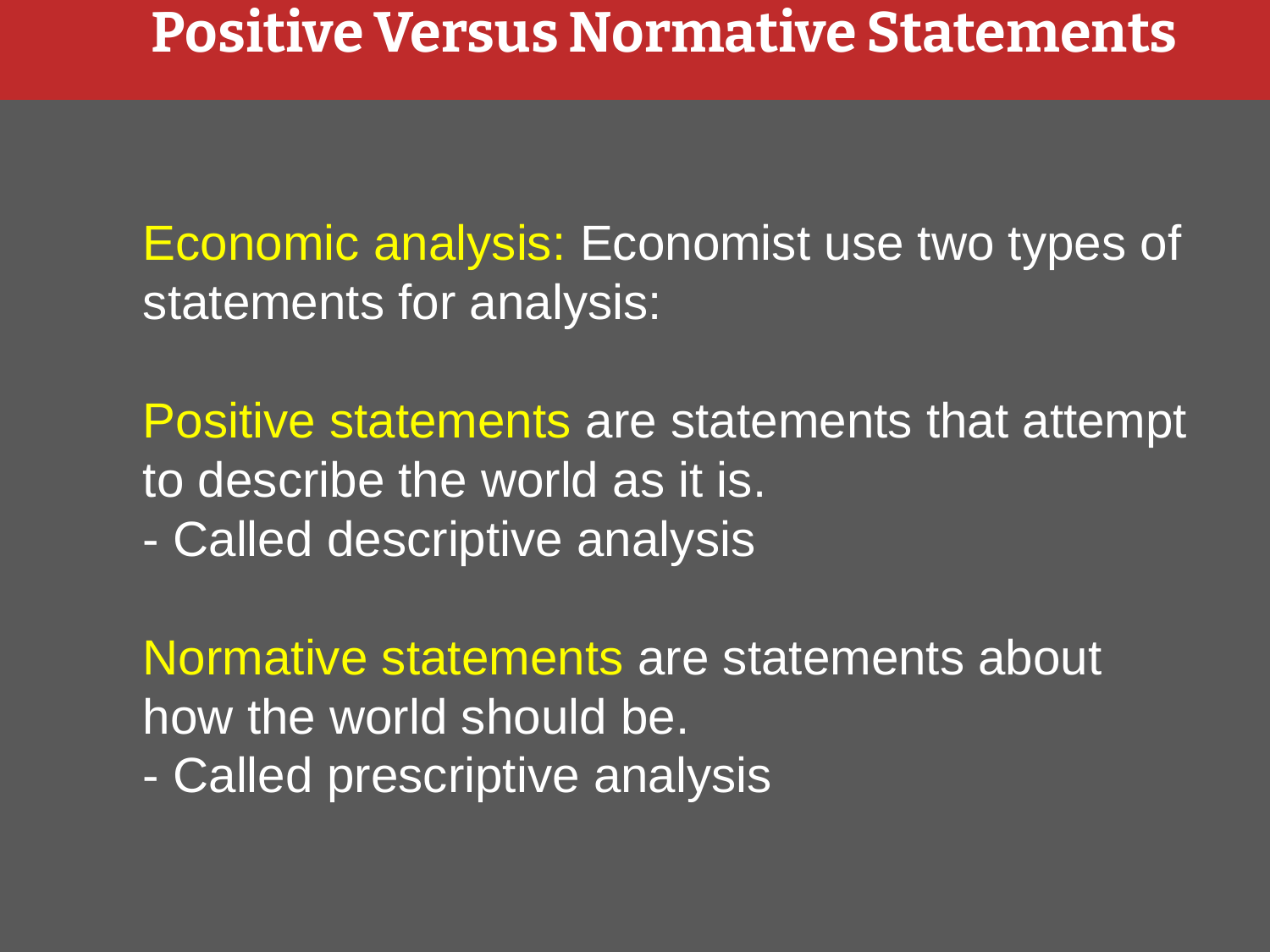

Positive Versus Normative Statements
Economic analysis: Economist use two types of statements for analysis:

Positive statements are statements that attempt to describe the world as it is.
- Called descriptive analysis

Normative statements are statements about how the world should be.
- Called prescriptive analysis